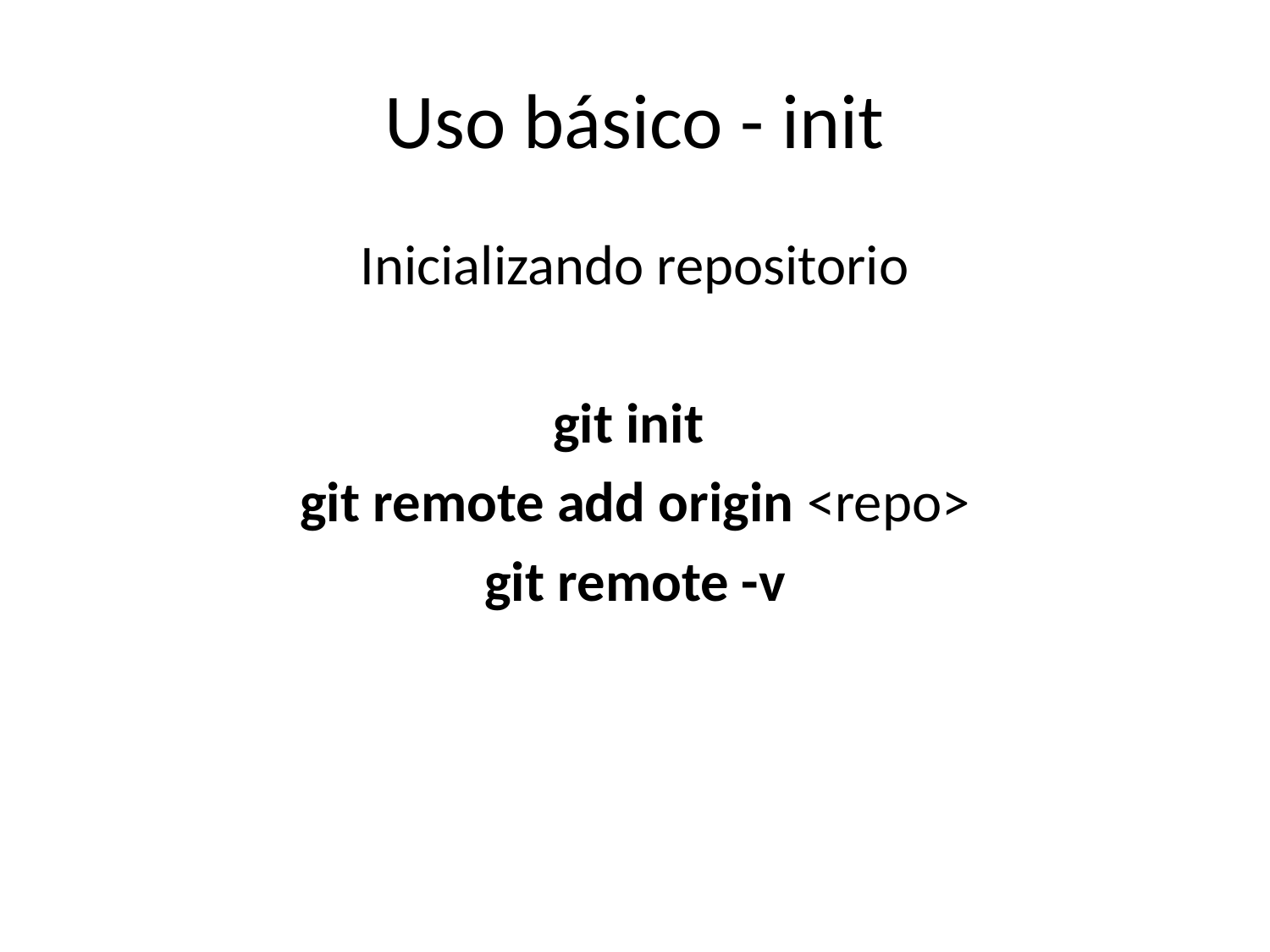

# Uso básico - init
Inicializando repositorio

git init
git remote add origin <repo>
git remote -v